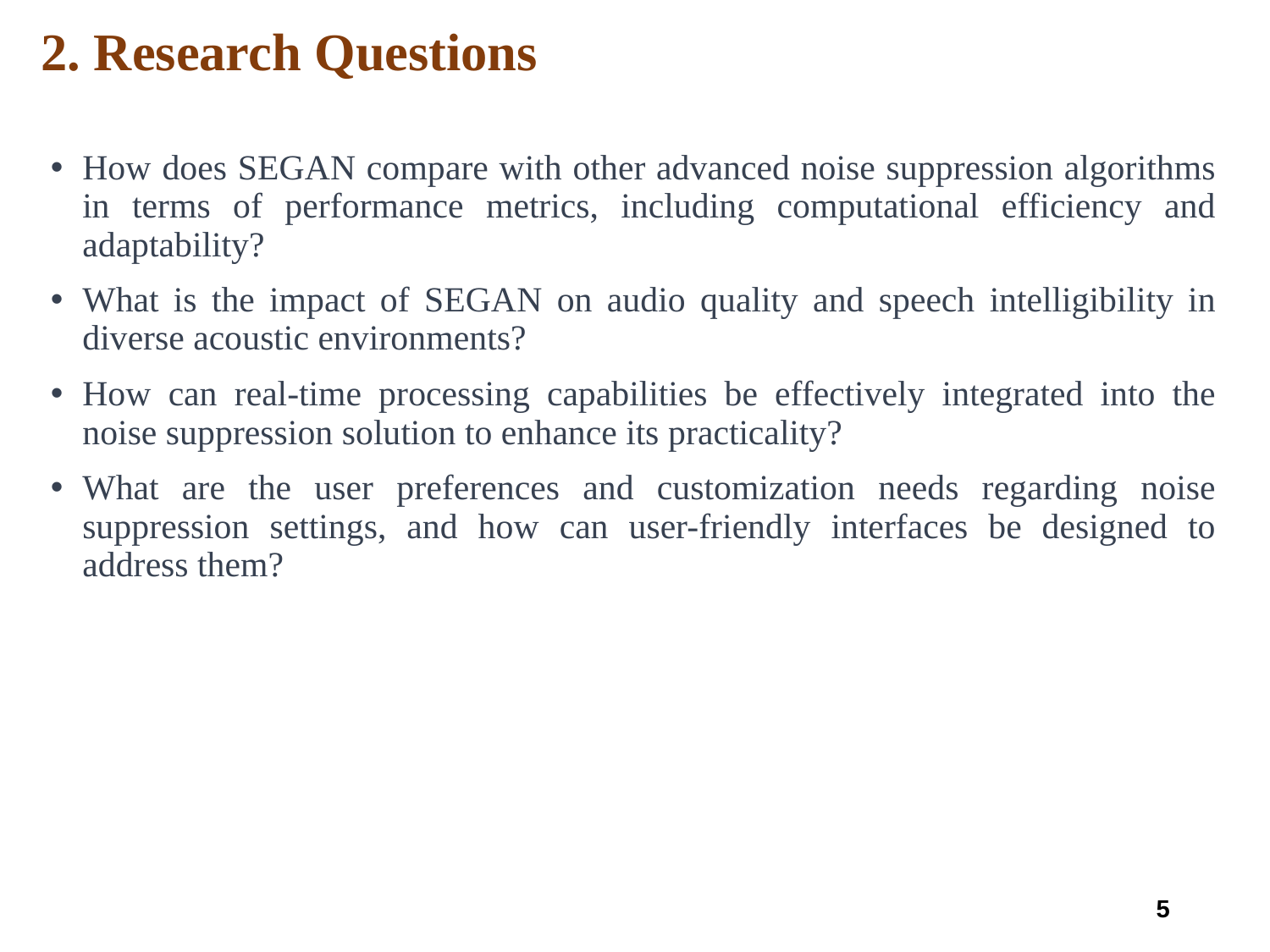

# 2. Research Questions

How does SEGAN compare with other advanced noise suppression algorithms in terms of performance metrics, including computational efficiency and adaptability?
What is the impact of SEGAN on audio quality and speech intelligibility in diverse acoustic environments?
How can real-time processing capabilities be effectively integrated into the noise suppression solution to enhance its practicality?
What are the user preferences and customization needs regarding noise suppression settings, and how can user-friendly interfaces be designed to address them?

5